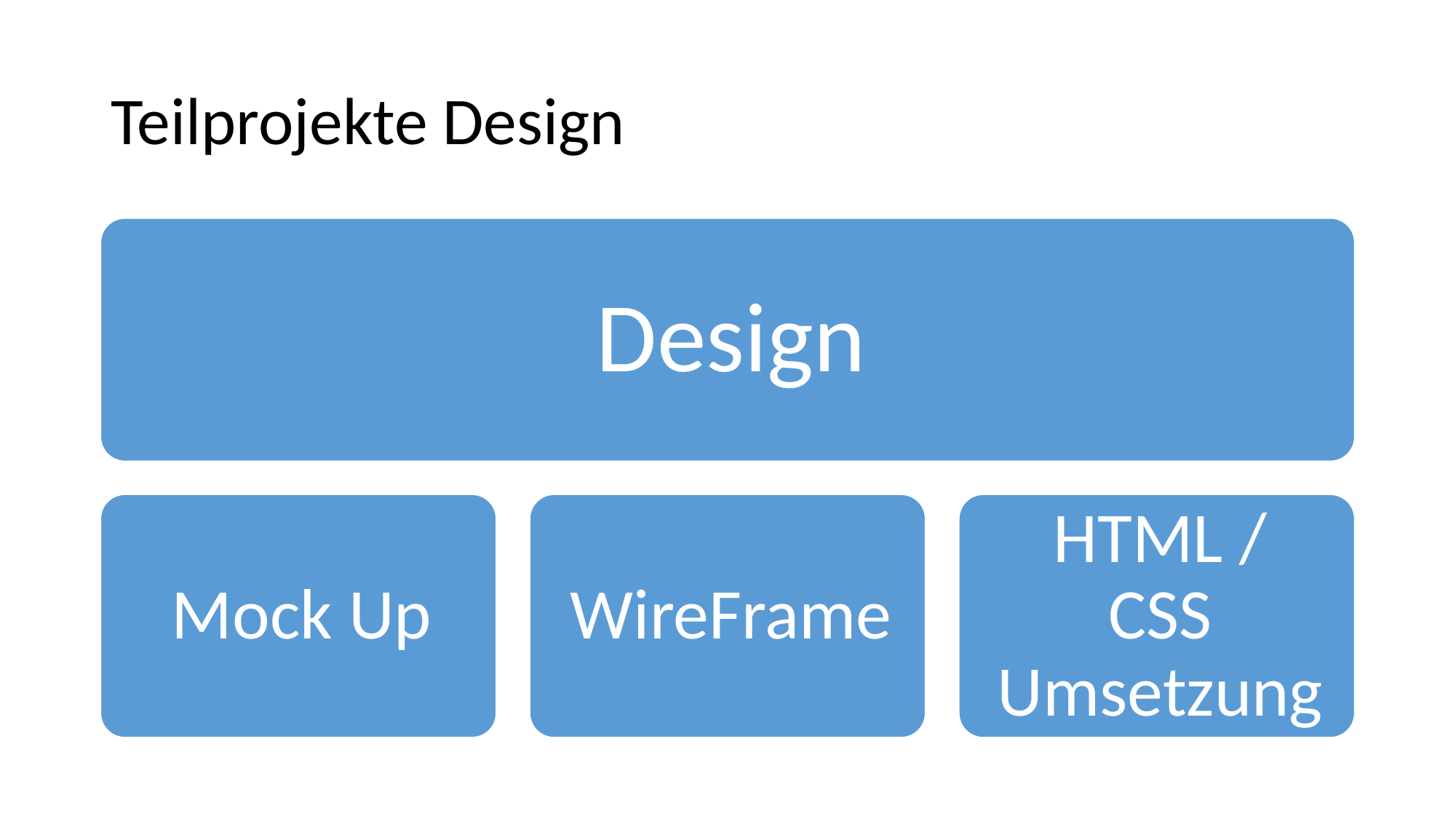

# Teilprojekte Design
Design
Mock Up
WireFrame
HTML / CSS Umsetzung